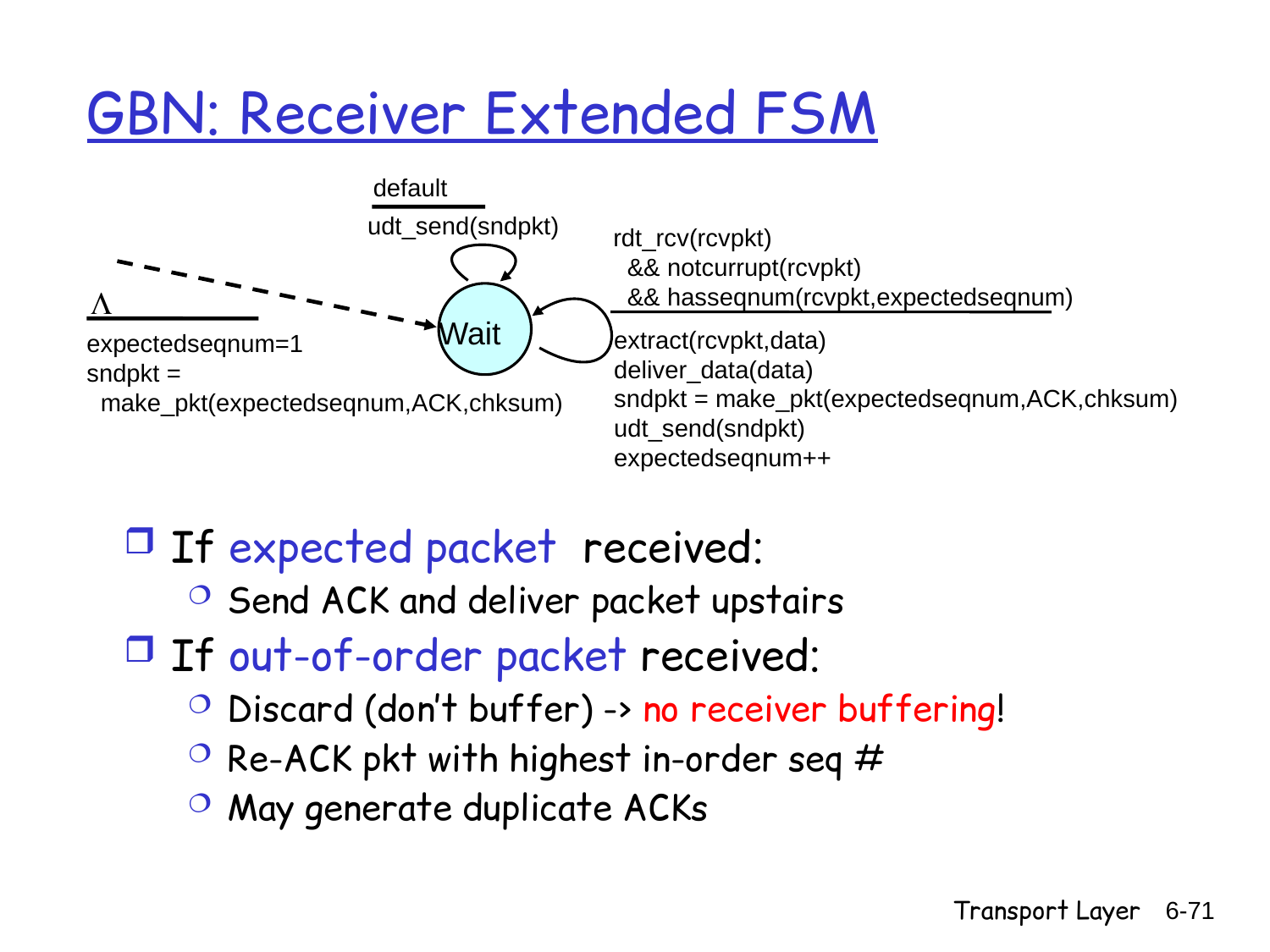

# GBN: Receiver Extended FSM
default

udt_send(sndpkt)

rdt_rcv(rcvpkt)
  && notcurrupt(rcvpkt)
  && hasseqnum(rcvpkt,expectedseqnum)

extract(rcvpkt,data)
deliver_data(data)
sndpkt = make_pkt(expectedseqnum,ACK,chksum)
udt_send(sndpkt)
expectedseqnum++

Λ

expectedseqnum=1
sndpkt =
  make_pkt(expectedseqnum,ACK,chksum)

Wait
If expected packet  received:
Send ACK and deliver packet upstairs
If out-of-order packet received:
Discard (don’t buffer) -> no receiver buffering!
Re-ACK pkt with highest in-order seq #
May generate duplicate ACKs
Transport Layer
6-71